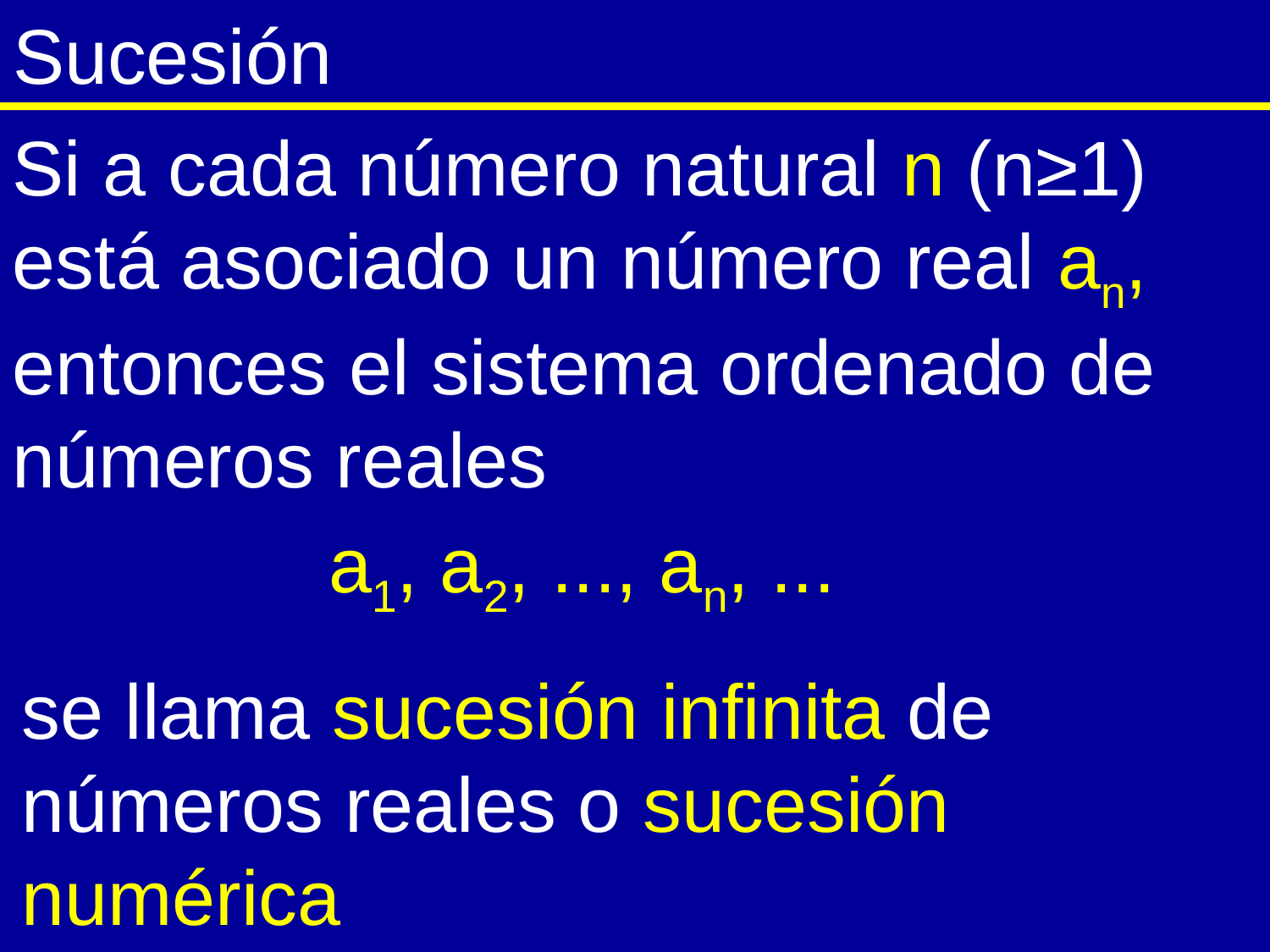

# Sucesión

Si a cada número natural n (n≥1) está asociado un número real an, entonces el sistema ordenado de números reales
a1, a2, ..., an, ...
se llama sucesión infinita de números reales o sucesión numérica